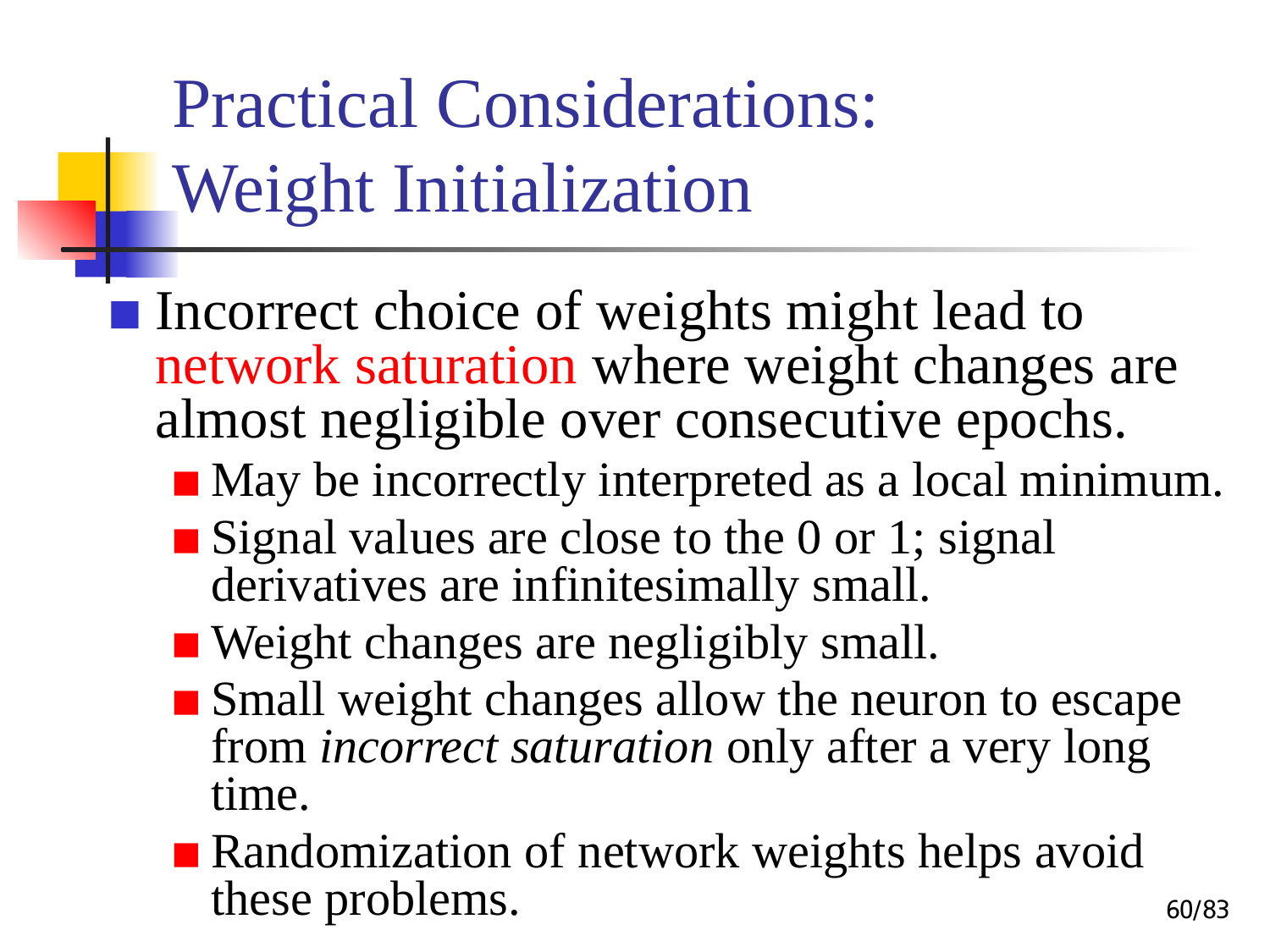

# Practical Considerations: Weight Initialization
Incorrect choice of weights might lead to network saturation where weight changes are almost negligible over consecutive epochs.
May be incorrectly interpreted as a local minimum.
Signal values are close to the 0 or 1; signal derivatives are infinitesimally small.
Weight changes are negligibly small.
Small weight changes allow the neuron to escape from incorrect saturation only after a very long time.
Randomization of network weights helps avoid these problems.
60/83